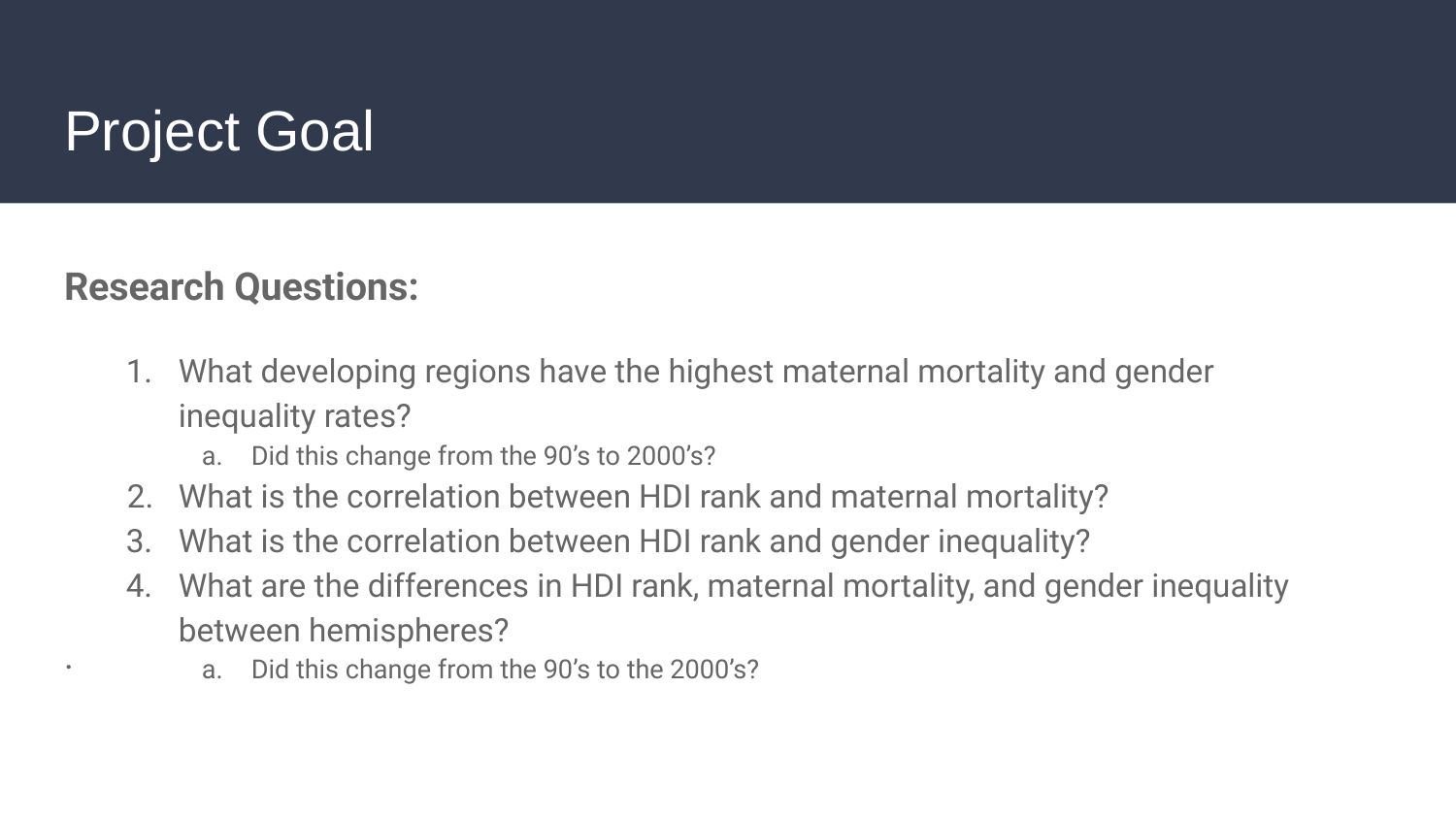

# Project Goal
Research Questions:

.

What developing regions have the highest maternal mortality and gender inequality rates?
Did this change from the 90’s to 2000’s?
What is the correlation between HDI rank and maternal mortality?
What is the correlation between HDI rank and gender inequality?
What are the differences in HDI rank, maternal mortality, and gender inequality between hemispheres?
Did this change from the 90’s to the 2000’s?